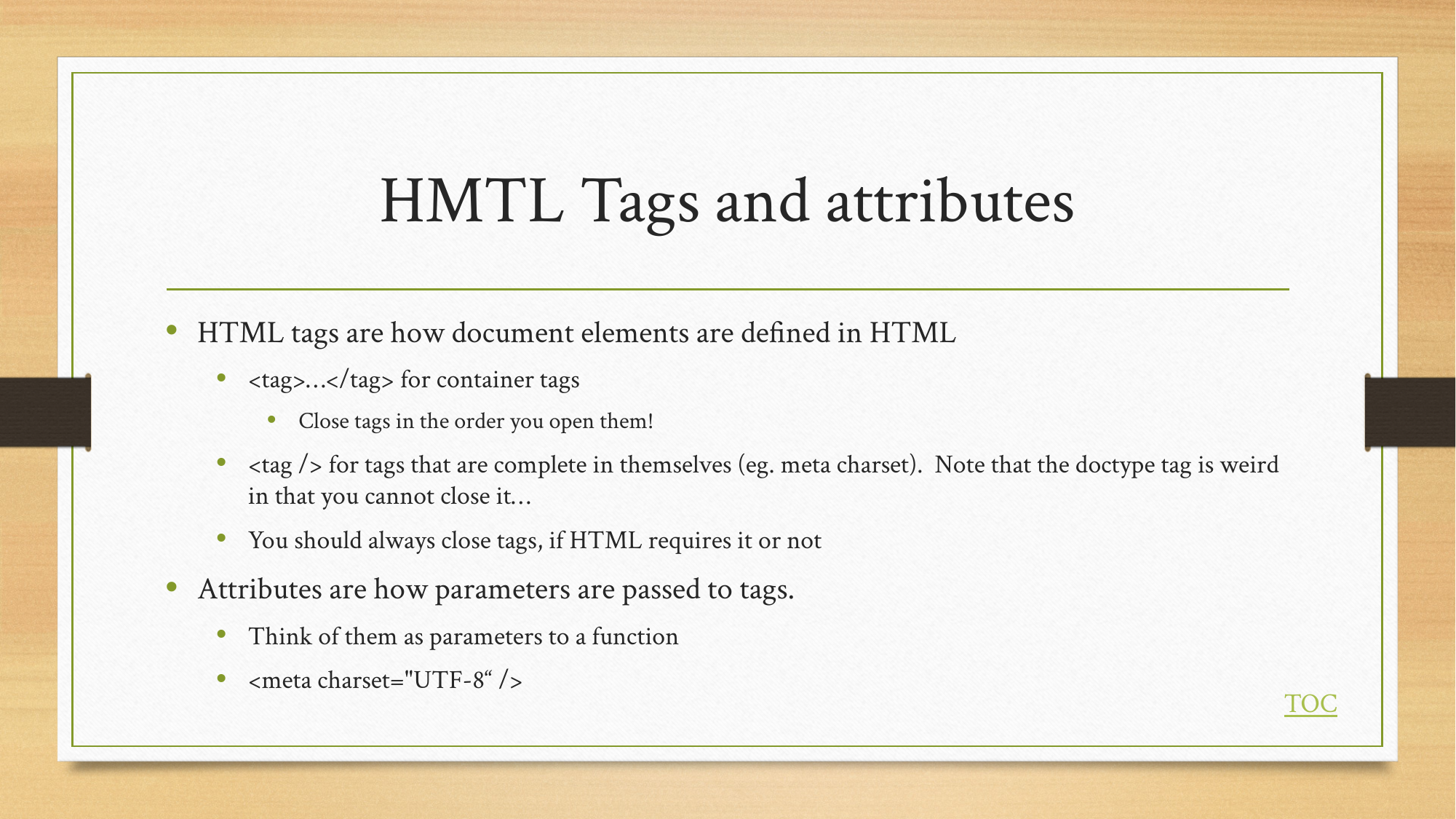

# HMTL Tags and attributes
HTML tags are how document elements are defined in HTML
<tag>…</tag> for container tags
Close tags in the order you open them!
<tag /> for tags that are complete in themselves (eg. meta charset).  Note that the doctype tag is weird in that you cannot close it…
You should always close tags, if HTML requires it or not
Attributes are how parameters are passed to tags.
Think of them as parameters to a function
<meta charset="UTF-8“ />

TOC